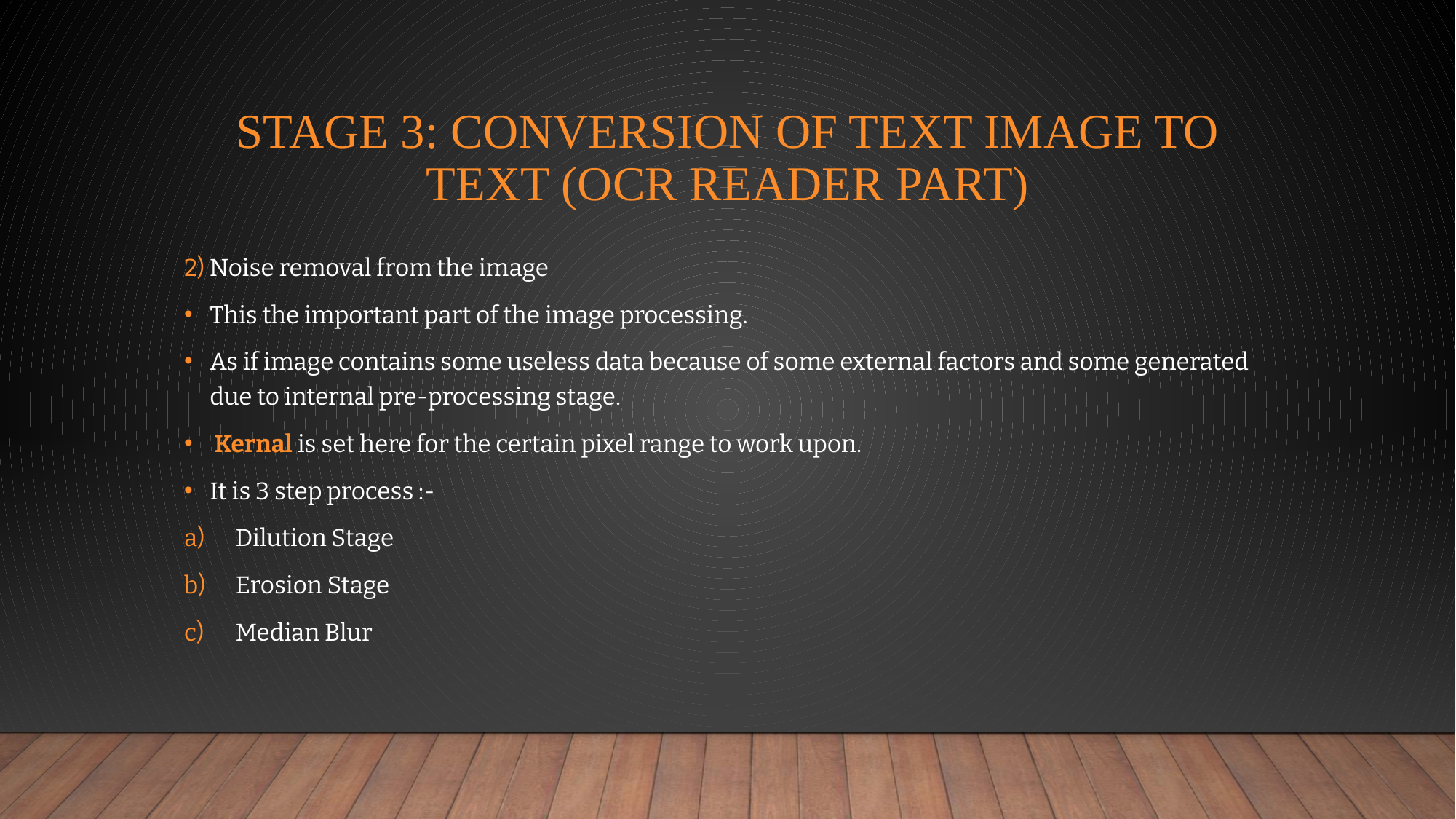

# Stage 3: Conversion of Text image to text (OCR Reader part)
2) Noise removal from the image
This the important part of the image processing.
As if image contains some useless data because of some external factors and some generated due to internal pre-processing stage.
 Kernal is set here for the certain pixel range to work upon.
It is 3 step process :-
Dilution Stage
Erosion Stage
Median Blur